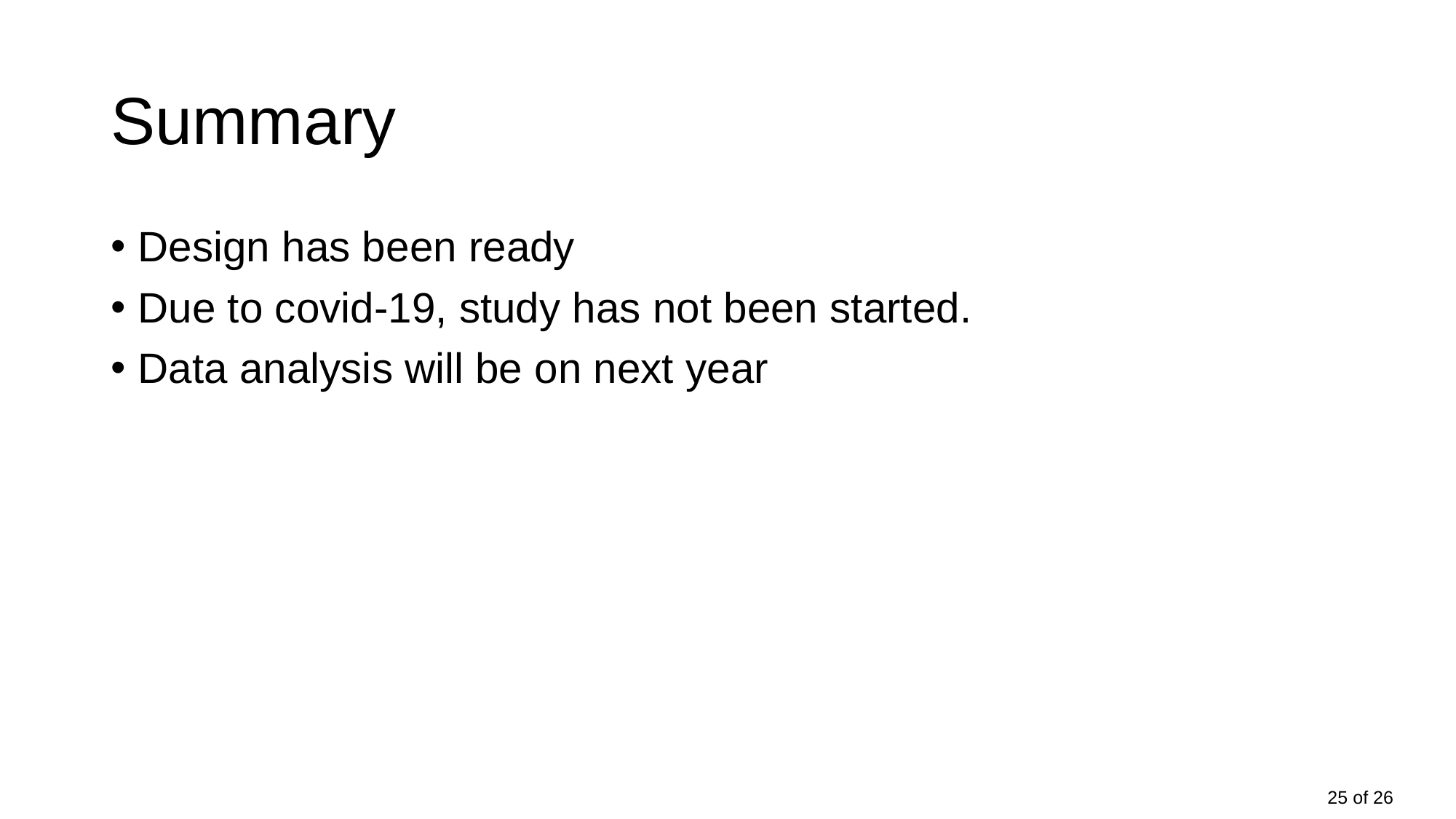

# Summary
Design has been ready
Due to covid-19, study has not been started.
Data analysis will be on next year